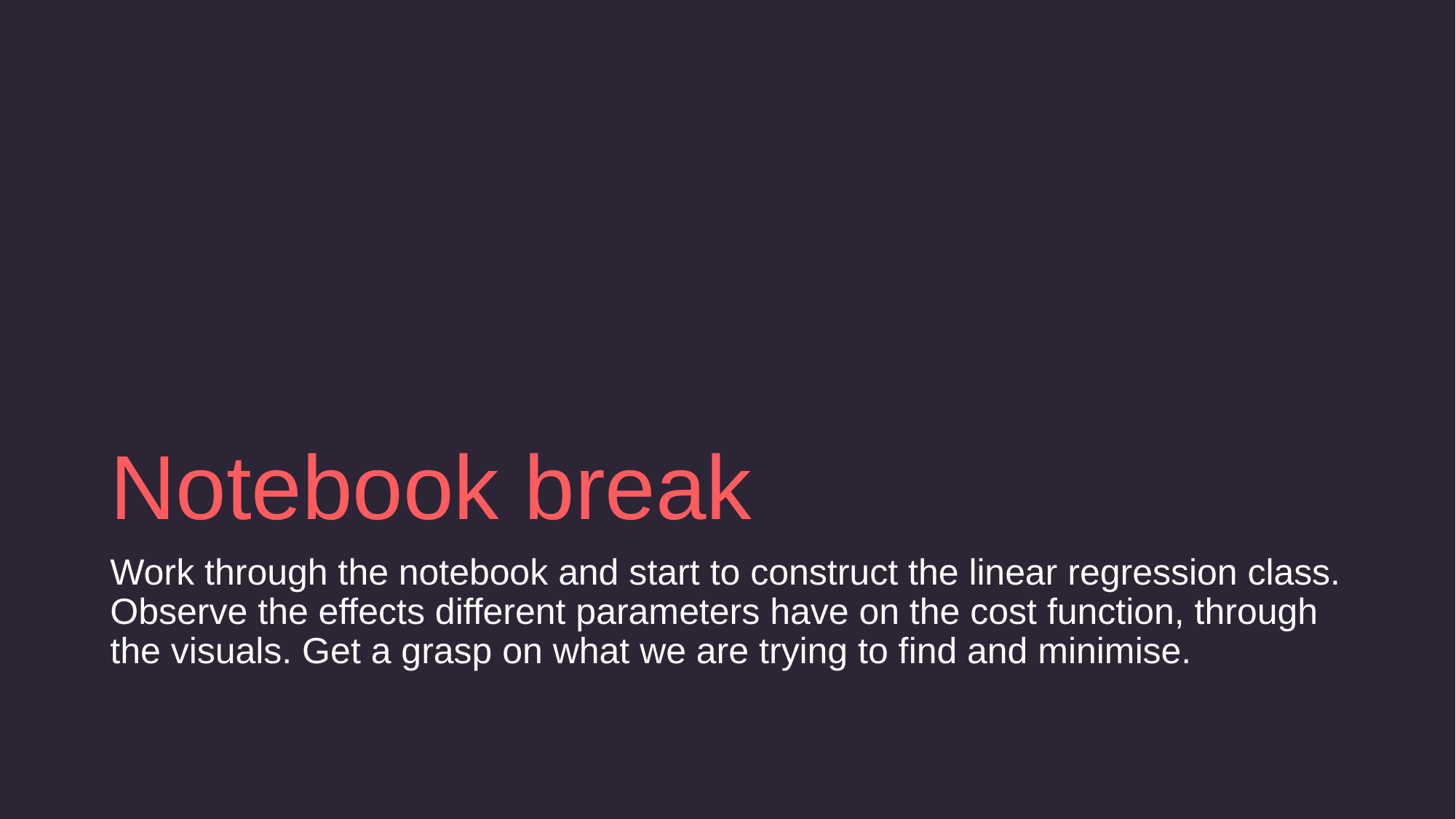

# Notebook break
Work through the notebook and start to construct the linear regression class. Observe the effects different parameters have on the cost function, through the visuals. Get a grasp on what we are trying to find and minimise.